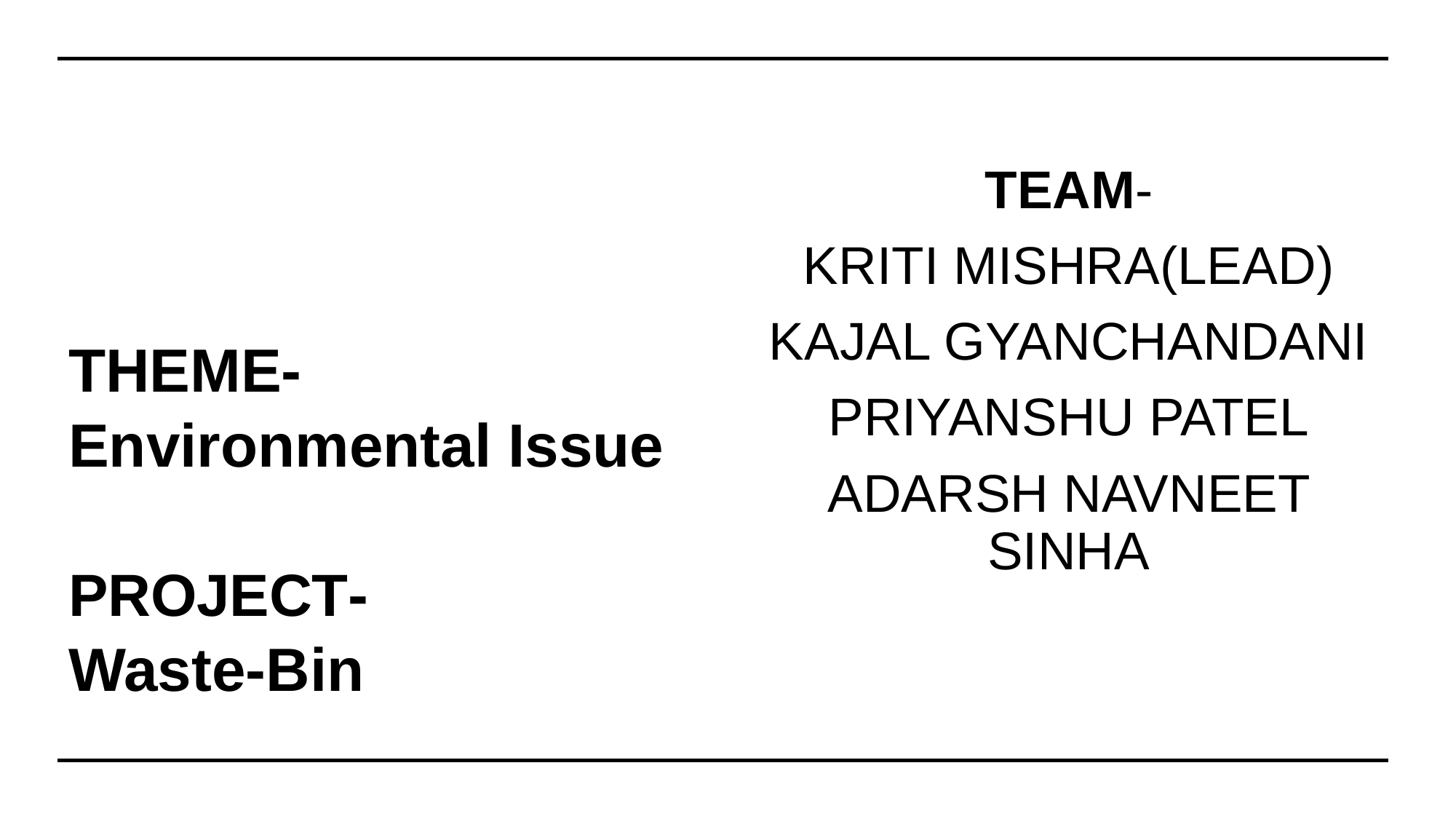

Team-
Kriti MIShra(lead)
Kajal Gyanchandani
Priyanshu Patel
Adarsh Navneet Sinha

THEME-
Environmental Issue

PROJECT-
Waste-Bin